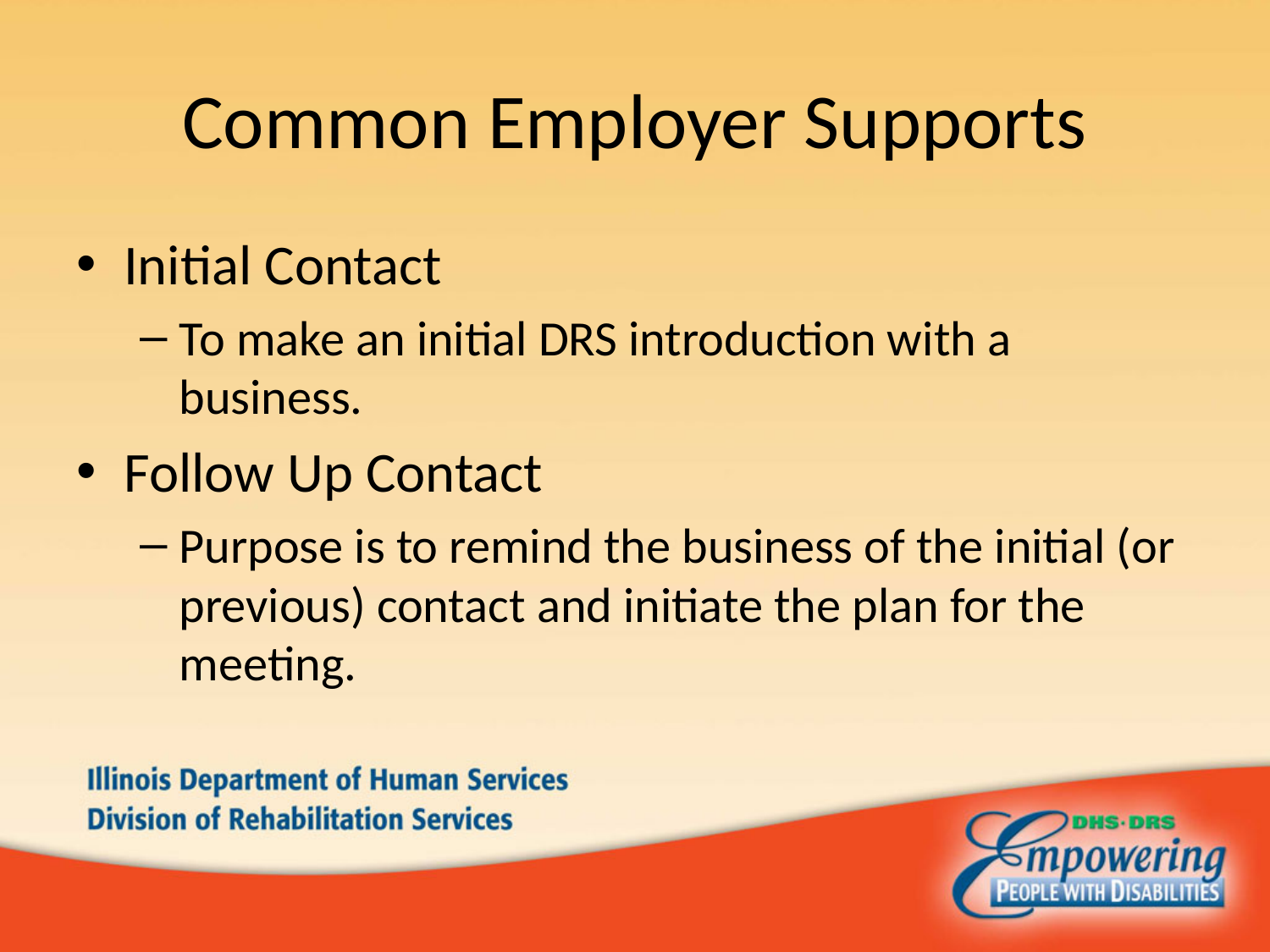

# Common Employer Supports
Initial Contact
To make an initial DRS introduction with a business.
Follow Up Contact
Purpose is to remind the business of the initial (or previous) contact and initiate the plan for the meeting.